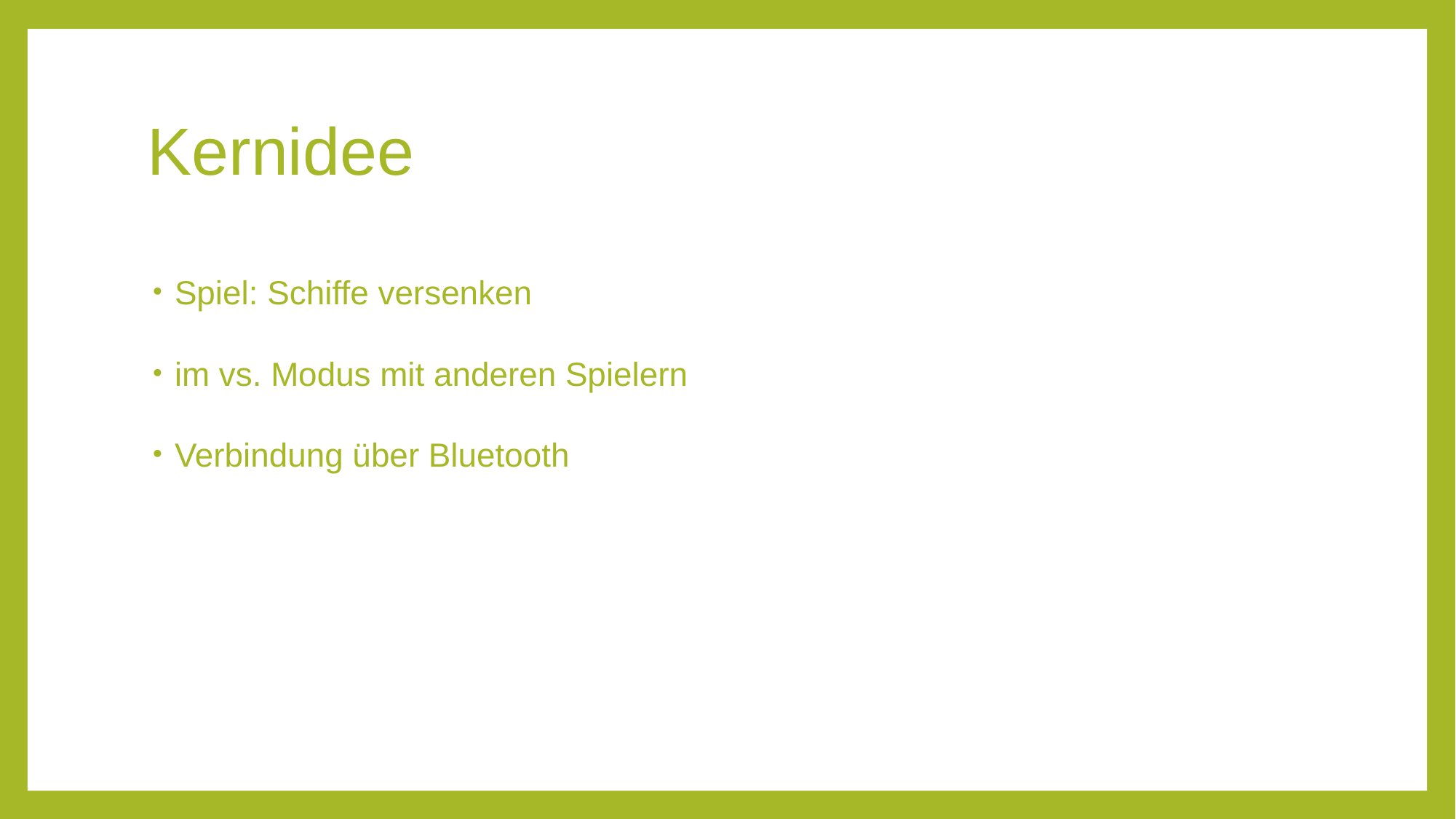

# Kernidee
Spiel: Schiffe versenken
im vs. Modus mit anderen Spielern
Verbindung über Bluetooth